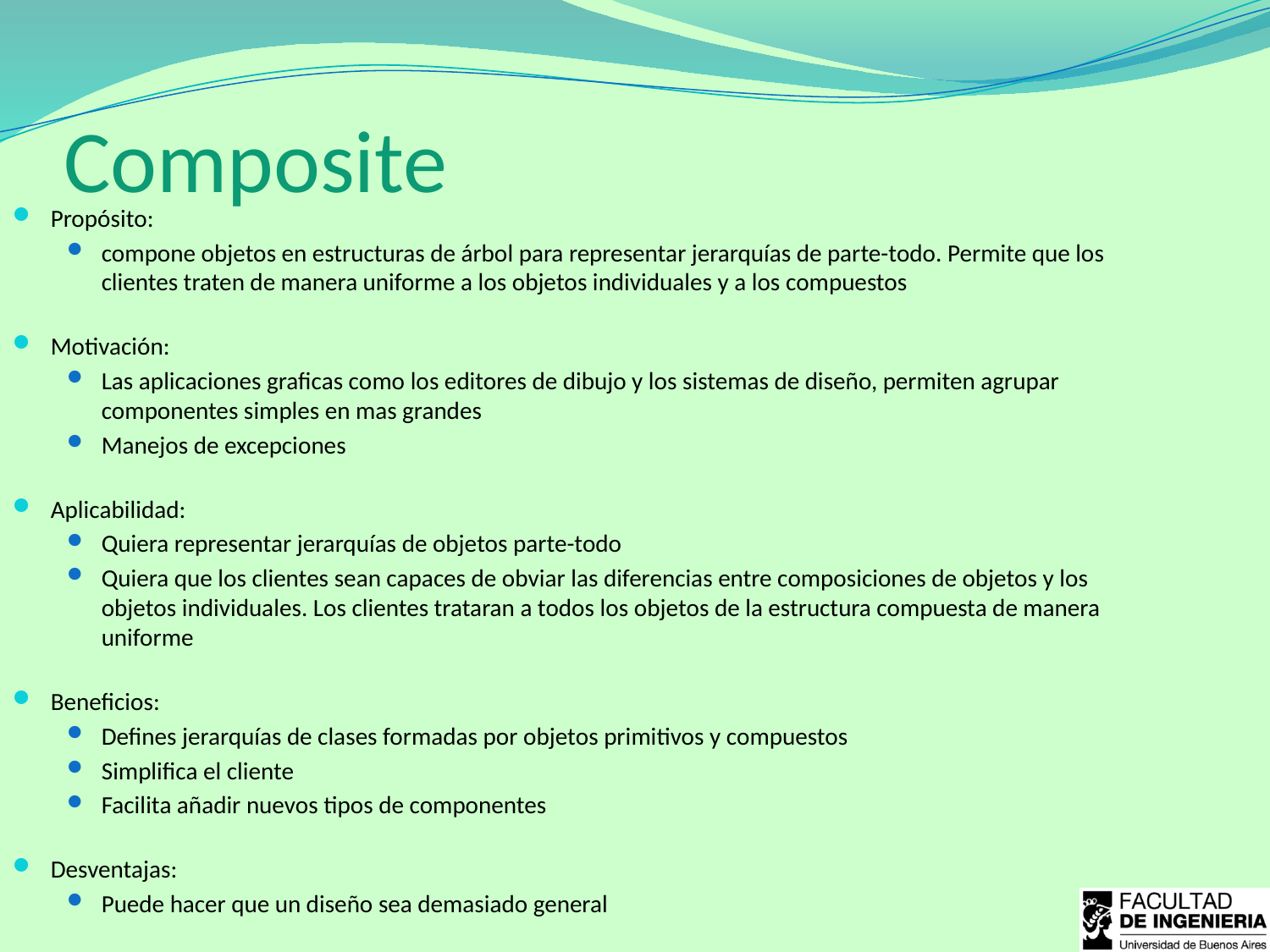

# Composite
Propósito:
compone objetos en estructuras de árbol para representar jerarquías de parte-todo. Permite que los clientes traten de manera uniforme a los objetos individuales y a los compuestos
Motivación:
Las aplicaciones graficas como los editores de dibujo y los sistemas de diseño, permiten agrupar componentes simples en mas grandes
Manejos de excepciones
Aplicabilidad:
Quiera representar jerarquías de objetos parte-todo
Quiera que los clientes sean capaces de obviar las diferencias entre composiciones de objetos y los objetos individuales. Los clientes trataran a todos los objetos de la estructura compuesta de manera uniforme
Beneficios:
Defines jerarquías de clases formadas por objetos primitivos y compuestos
Simplifica el cliente
Facilita añadir nuevos tipos de componentes
Desventajas:
Puede hacer que un diseño sea demasiado general